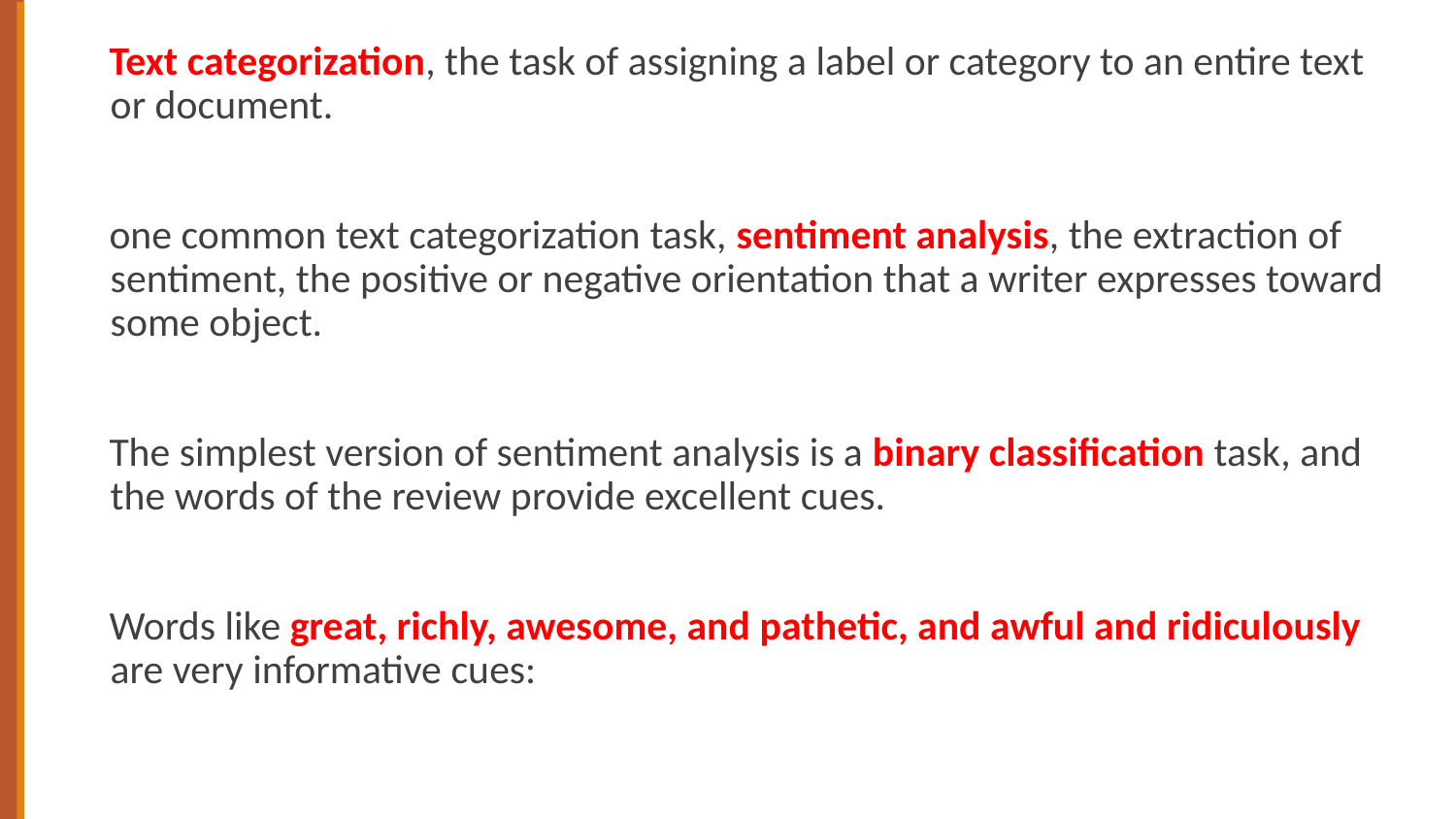

Text categorization, the task of assigning a label or category to an entire text or document.

one common text categorization task, sentiment analysis, the extraction of sentiment, the positive or negative orientation that a writer expresses toward some object.

The simplest version of sentiment analysis is a binary classification task, and the words of the review provide excellent cues.

Words like great, richly, awesome, and pathetic, and awful and ridiculously are very informative cues: